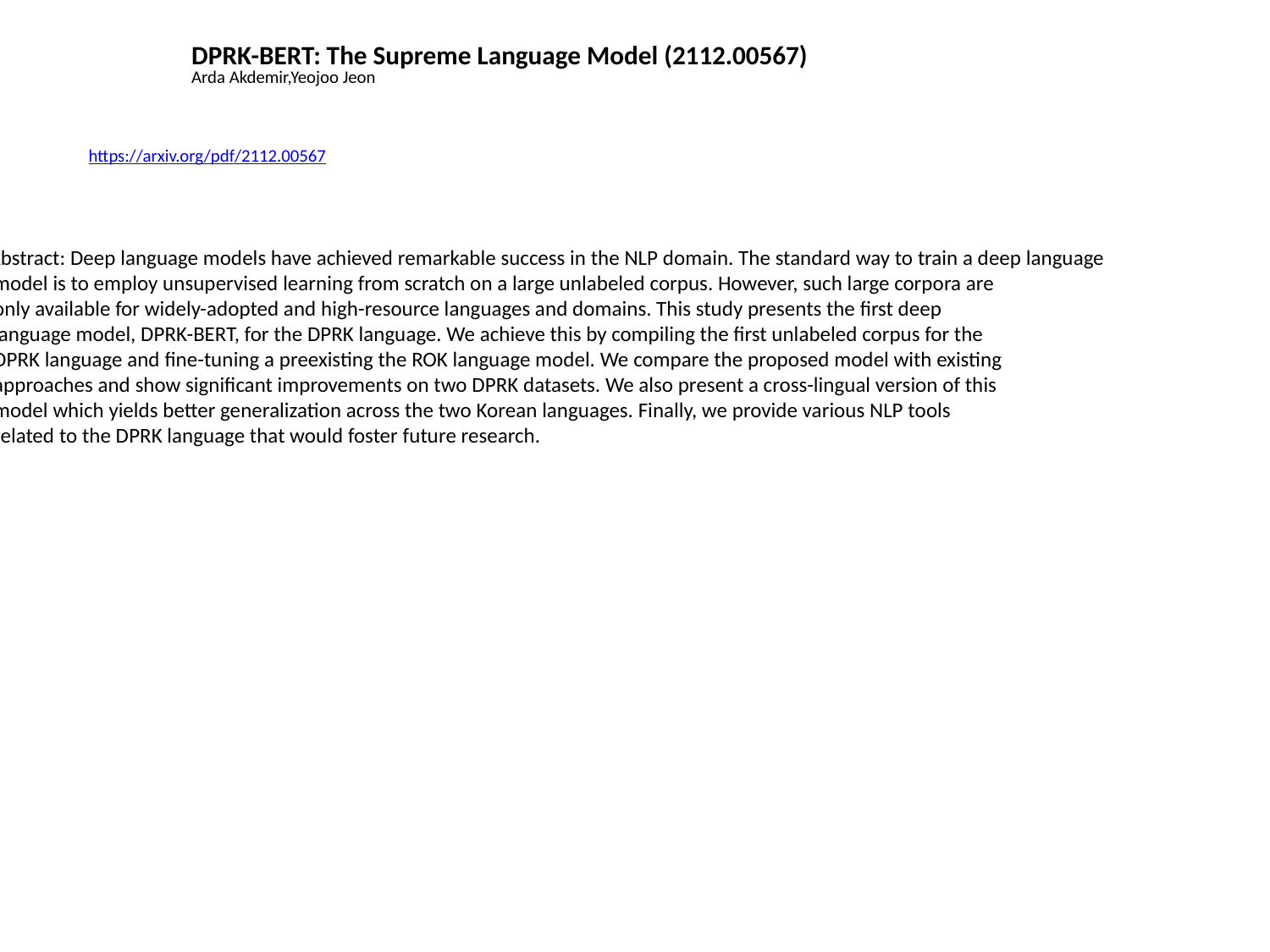

DPRK-BERT: The Supreme Language Model (2112.00567)
Arda Akdemir,Yeojoo Jeon

https://arxiv.org/pdf/2112.00567

Abstract: Deep language models have achieved remarkable success in the NLP domain. The standard way to train a deep language
 model is to employ unsupervised learning from scratch on a large unlabeled corpus. However, such large corpora are
 only available for widely-adopted and high-resource languages and domains. This study presents the first deep
 language model, DPRK-BERT, for the DPRK language. We achieve this by compiling the first unlabeled corpus for the
 DPRK language and fine-tuning a preexisting the ROK language model. We compare the proposed model with existing
 approaches and show significant improvements on two DPRK datasets. We also present a cross-lingual version of this
 model which yields better generalization across the two Korean languages. Finally, we provide various NLP tools
 related to the DPRK language that would foster future research.